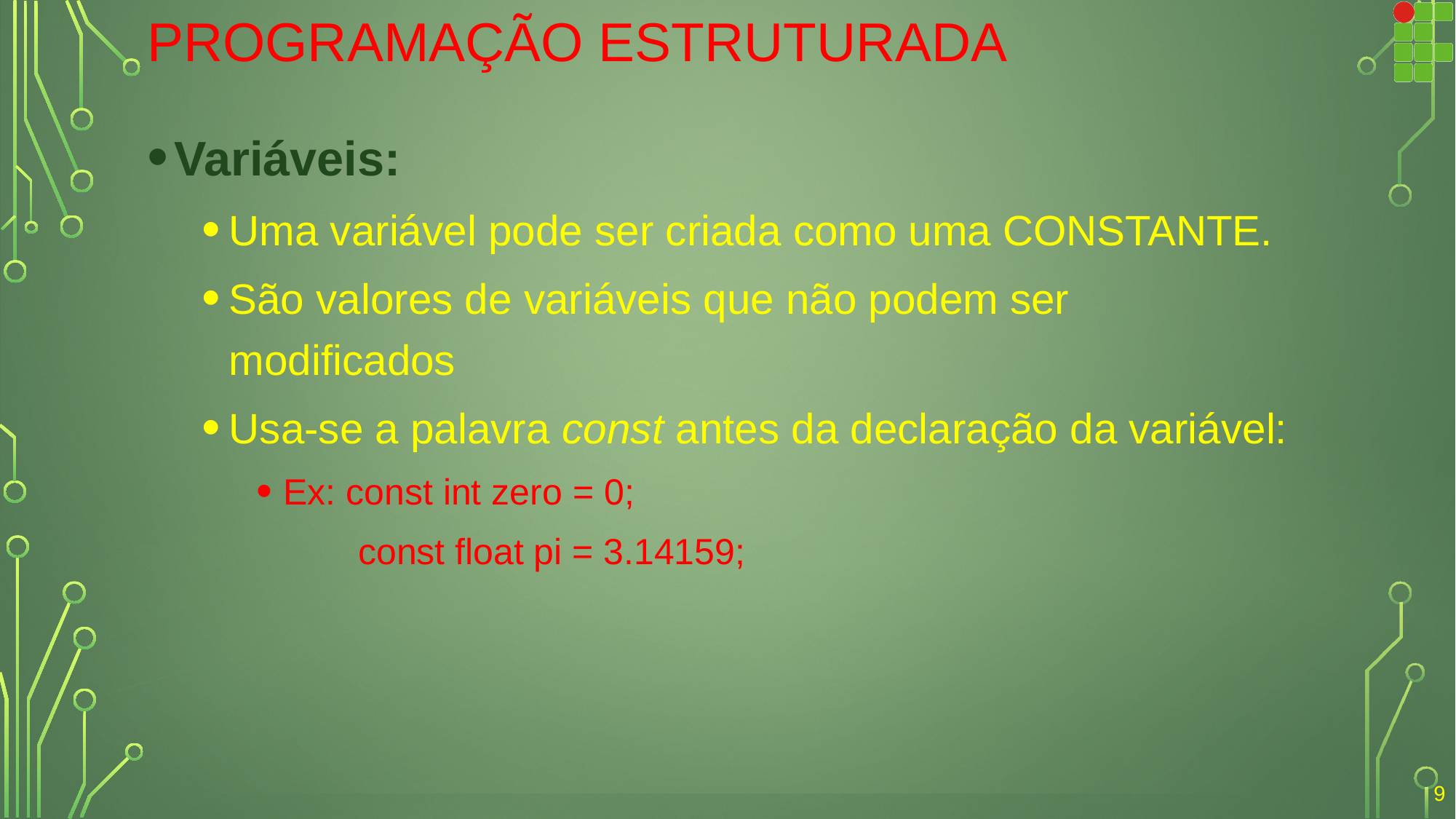

# Programação Estruturada
Variáveis:
Uma variável pode ser criada como uma CONSTANTE.
São valores de variáveis que não podem ser modificados
Usa-se a palavra const antes da declaração da variável:
Ex: const int zero = 0;
          const float pi = 3.14159;
9